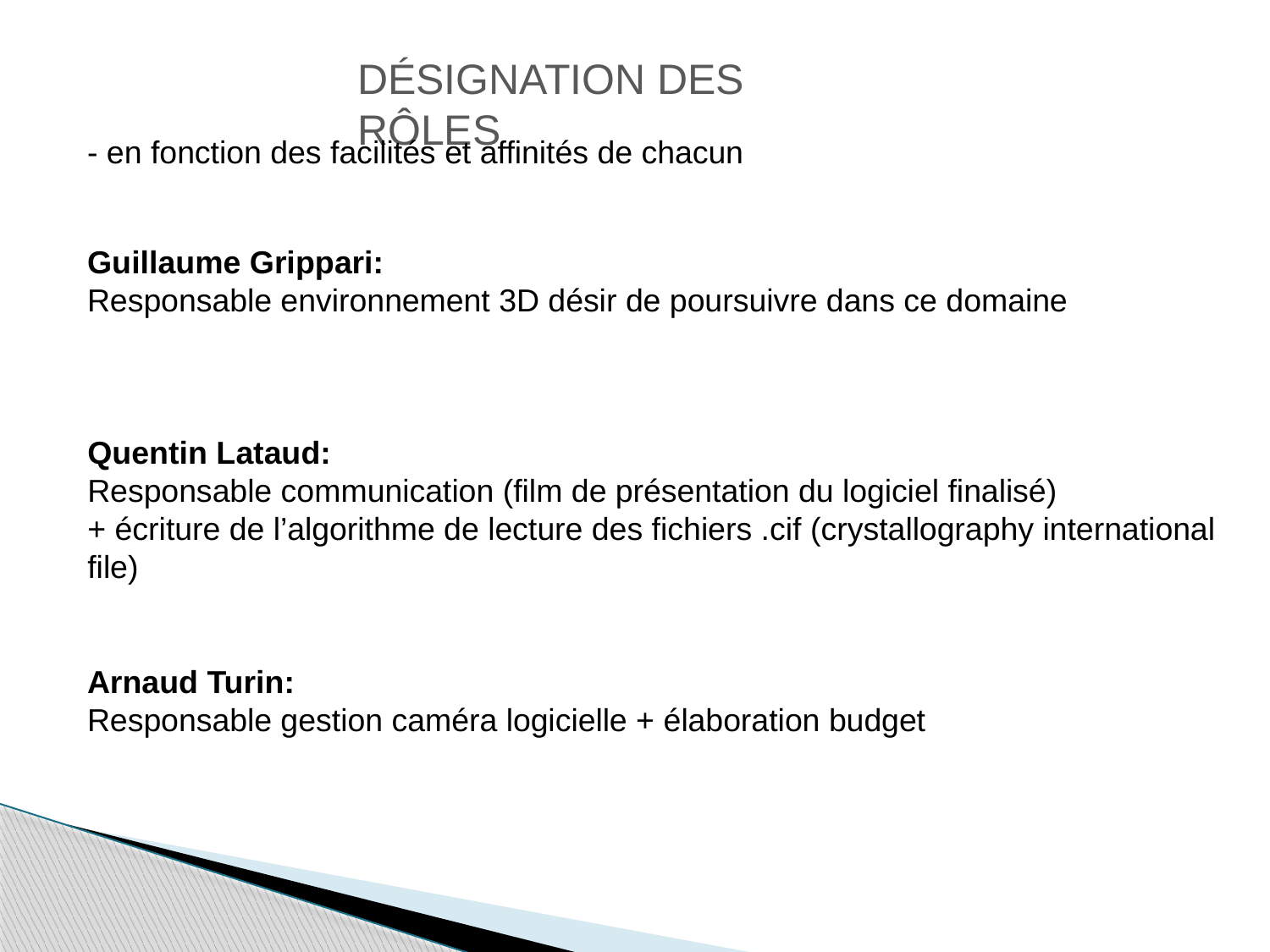

DÉSIGNATION DES RÔLES
- en fonction des facilités et affinités de chacun
Guillaume Grippari:
Responsable environnement 3D désir de poursuivre dans ce domaine
Quentin Lataud:
Responsable communication (film de présentation du logiciel finalisé)
+ écriture de l’algorithme de lecture des fichiers .cif (crystallography international file)
Arnaud Turin:
Responsable gestion caméra logicielle + élaboration budget